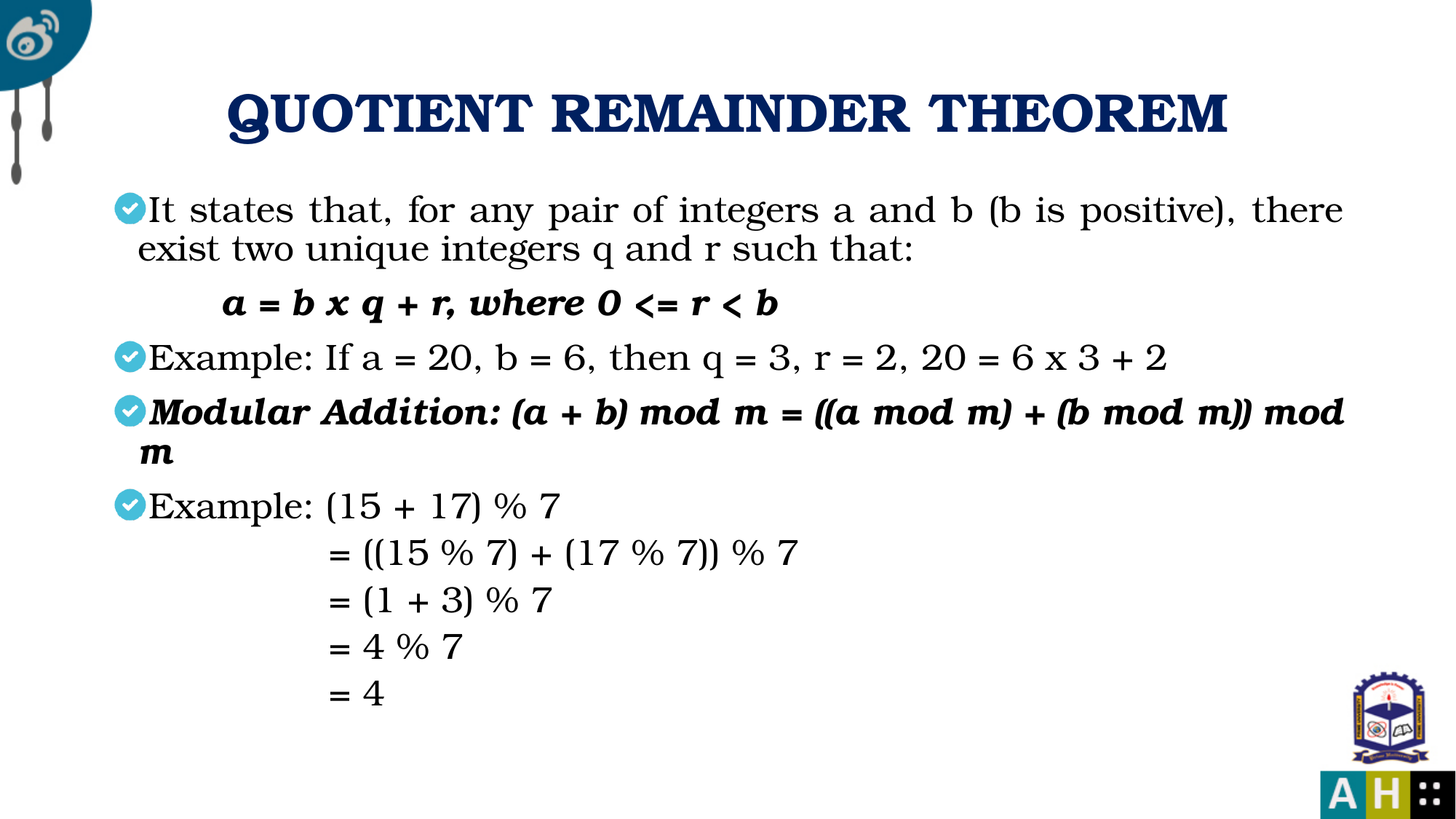

# QUOTIENT REMAINDER THEOREM
It states that, for any pair of integers a and b (b is positive), there exist two unique integers q and r such that:
	a = b x q + r, where 0 <= r < b
Example: If a = 20, b = 6, then q = 3, r = 2, 20 = 6 x 3 + 2
Modular Addition: (a + b) mod m = ((a mod m) + (b mod m)) mod m
Example: (15 + 17) % 7
= ((15 % 7) + (17 % 7)) % 7
= (1 + 3) % 7
= 4 % 7
= 4